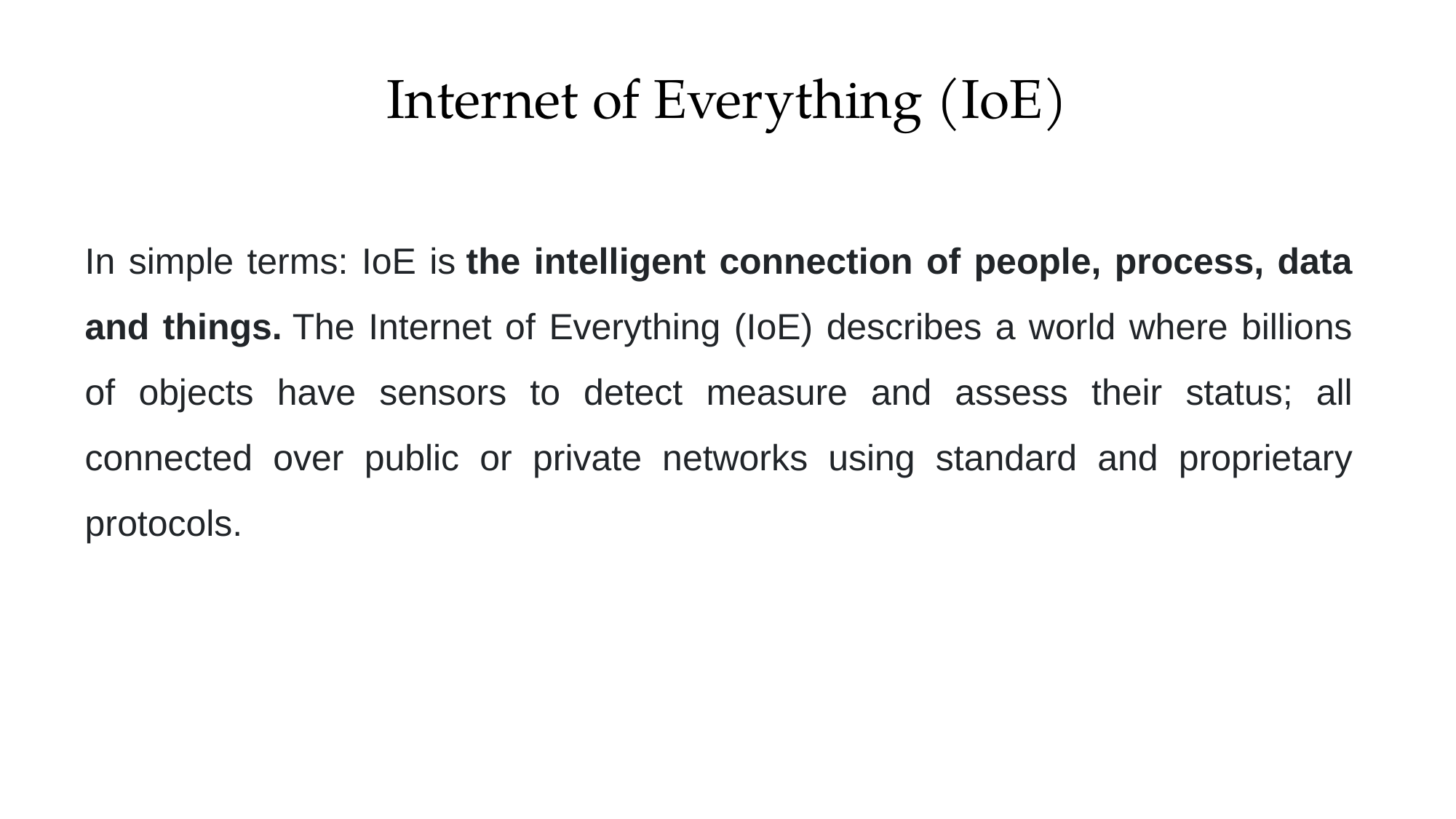

# Internet of Everything (IoE)
In simple terms: IoE is the intelligent connection of people, process, data and things. The Internet of Everything (IoE) describes a world where billions of objects have sensors to detect measure and assess their status; all connected over public or private networks using standard and proprietary protocols.